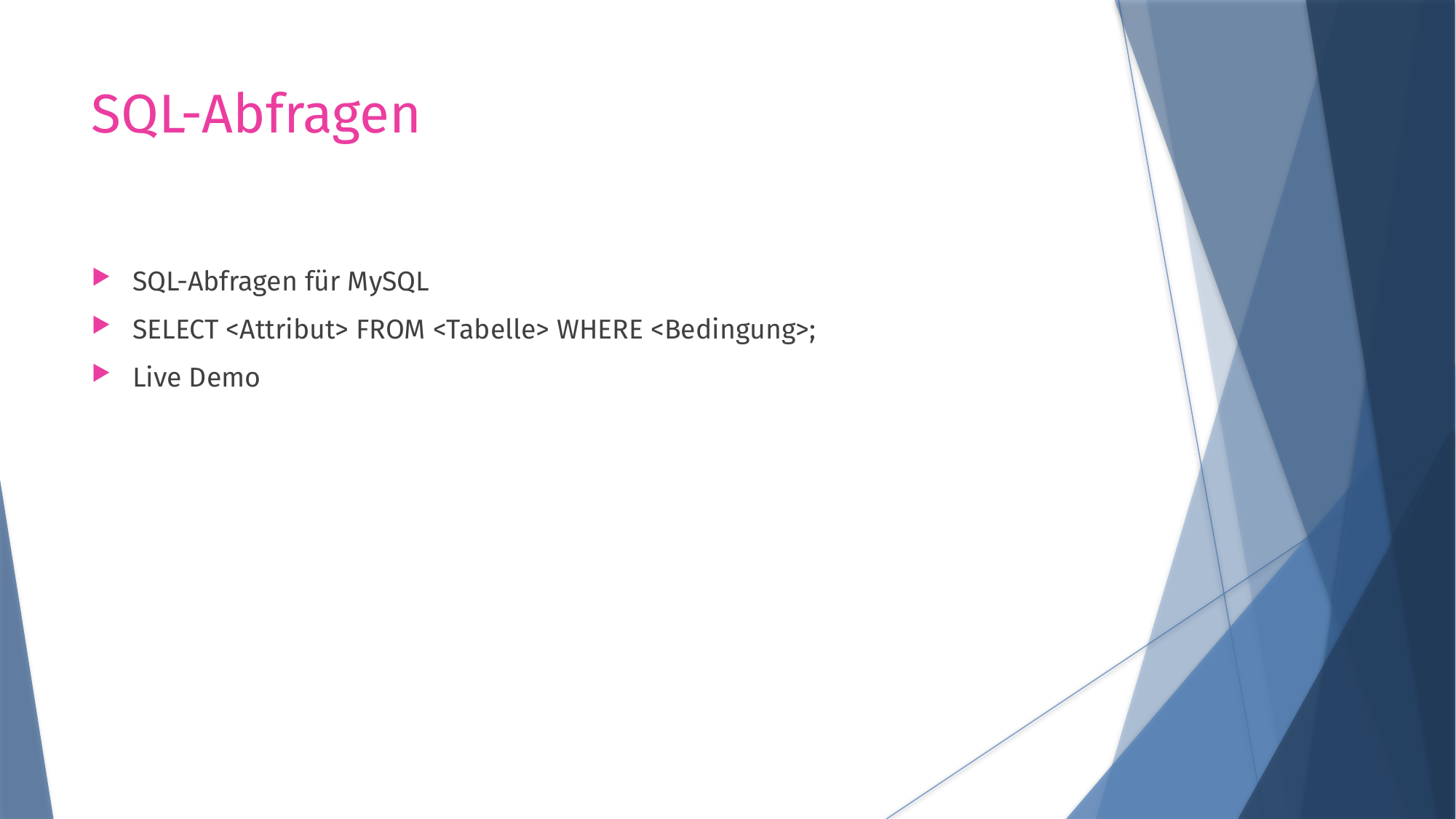

SQL-Abfragen
SQL-Abfragen für MySQL
SELECT <Attribut> FROM <Tabelle> WHERE <Bedingung>;
Live Demo